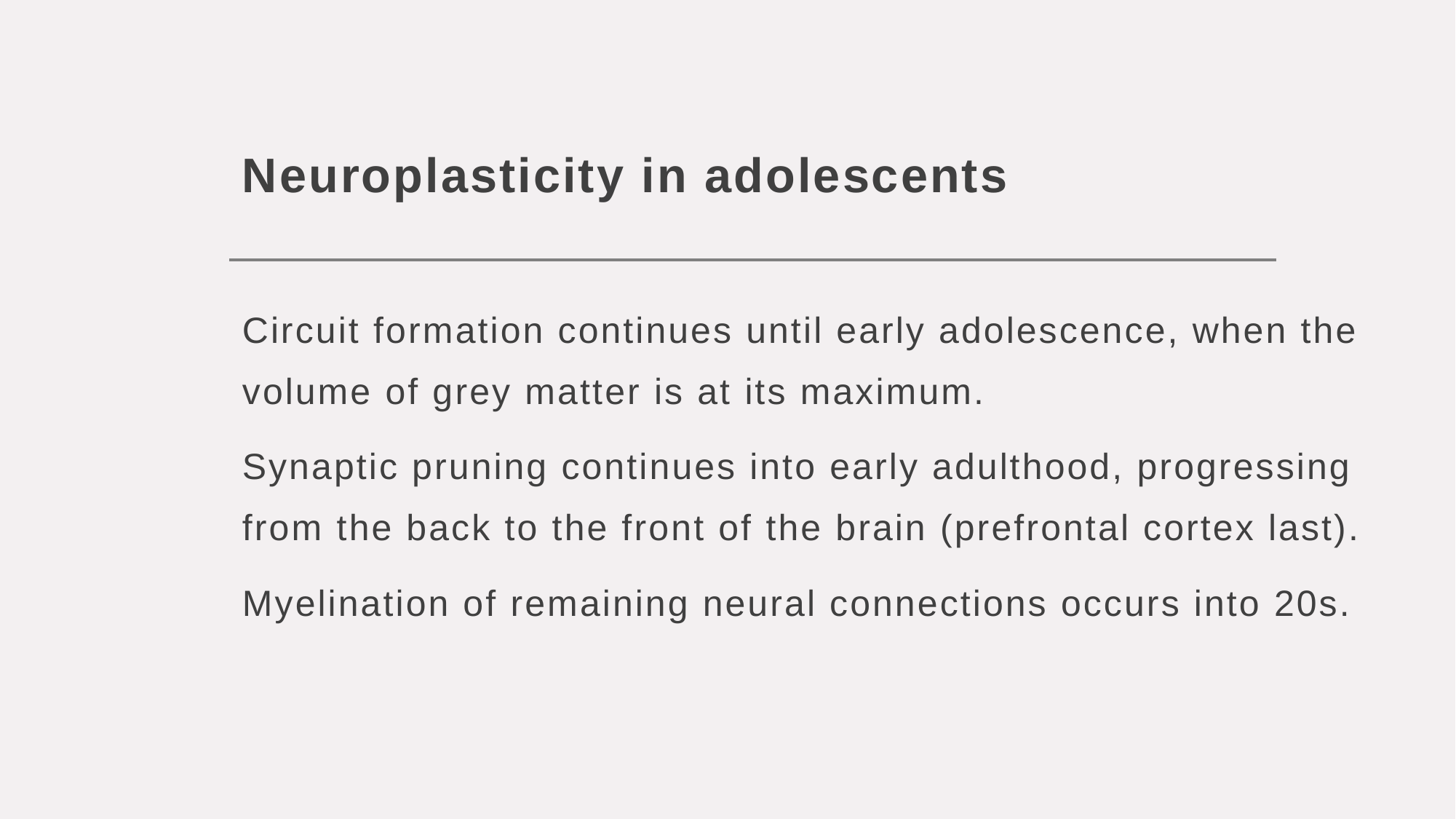

# Neuroplasticity in adolescents
Circuit formation continues until early adolescence, when the volume of grey matter is at its maximum.
Synaptic pruning continues into early adulthood, progressing from the back to the front of the brain (prefrontal cortex last).
Myelination of remaining neural connections occurs into 20s.